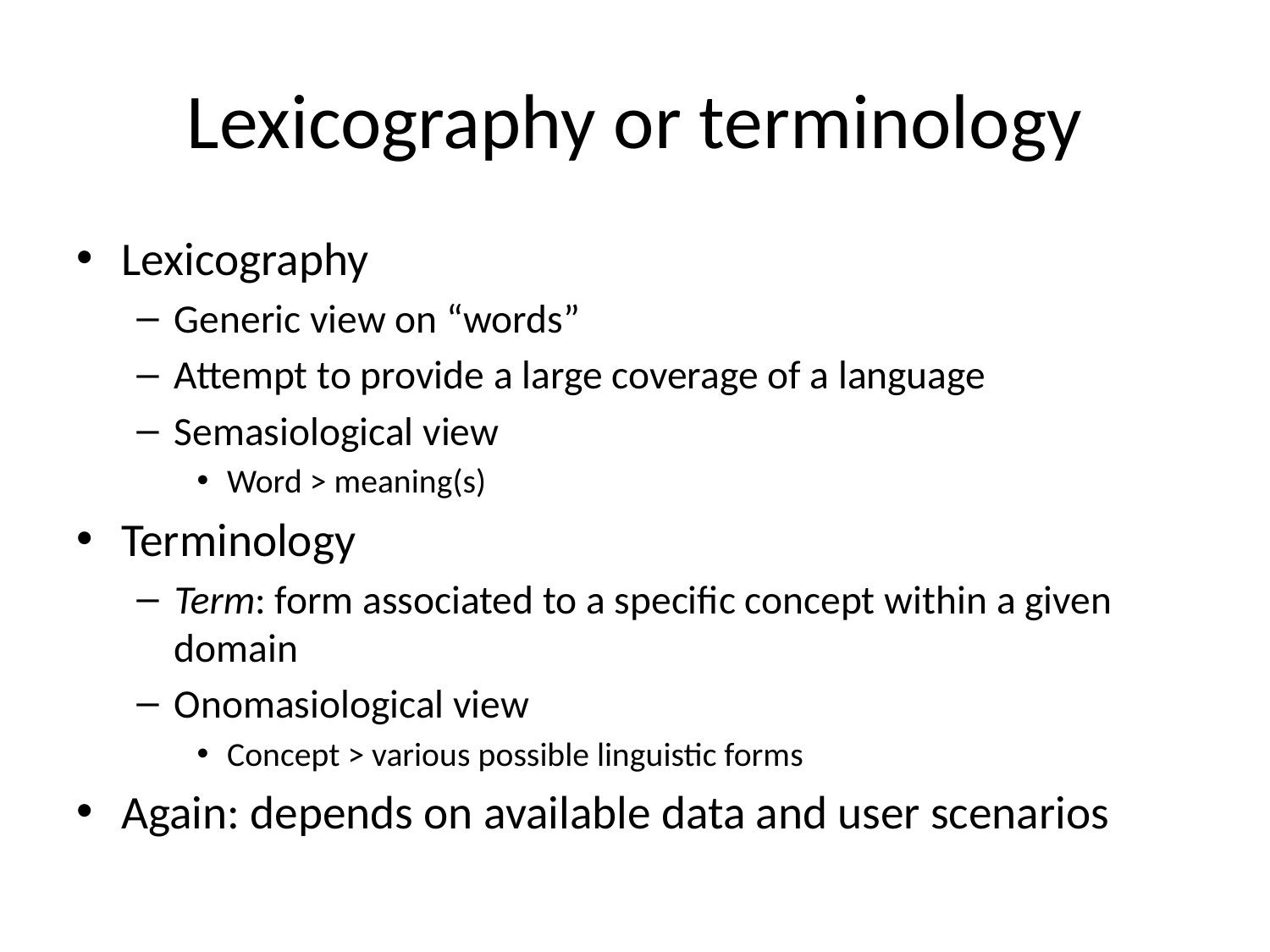

# Lexicography or terminology
Lexicography
Generic view on “words”
Attempt to provide a large coverage of a language
Semasiological view
Word > meaning(s)
Terminology
Term: form associated to a specific concept within a given domain
Onomasiological view
Concept > various possible linguistic forms
Again: depends on available data and user scenarios